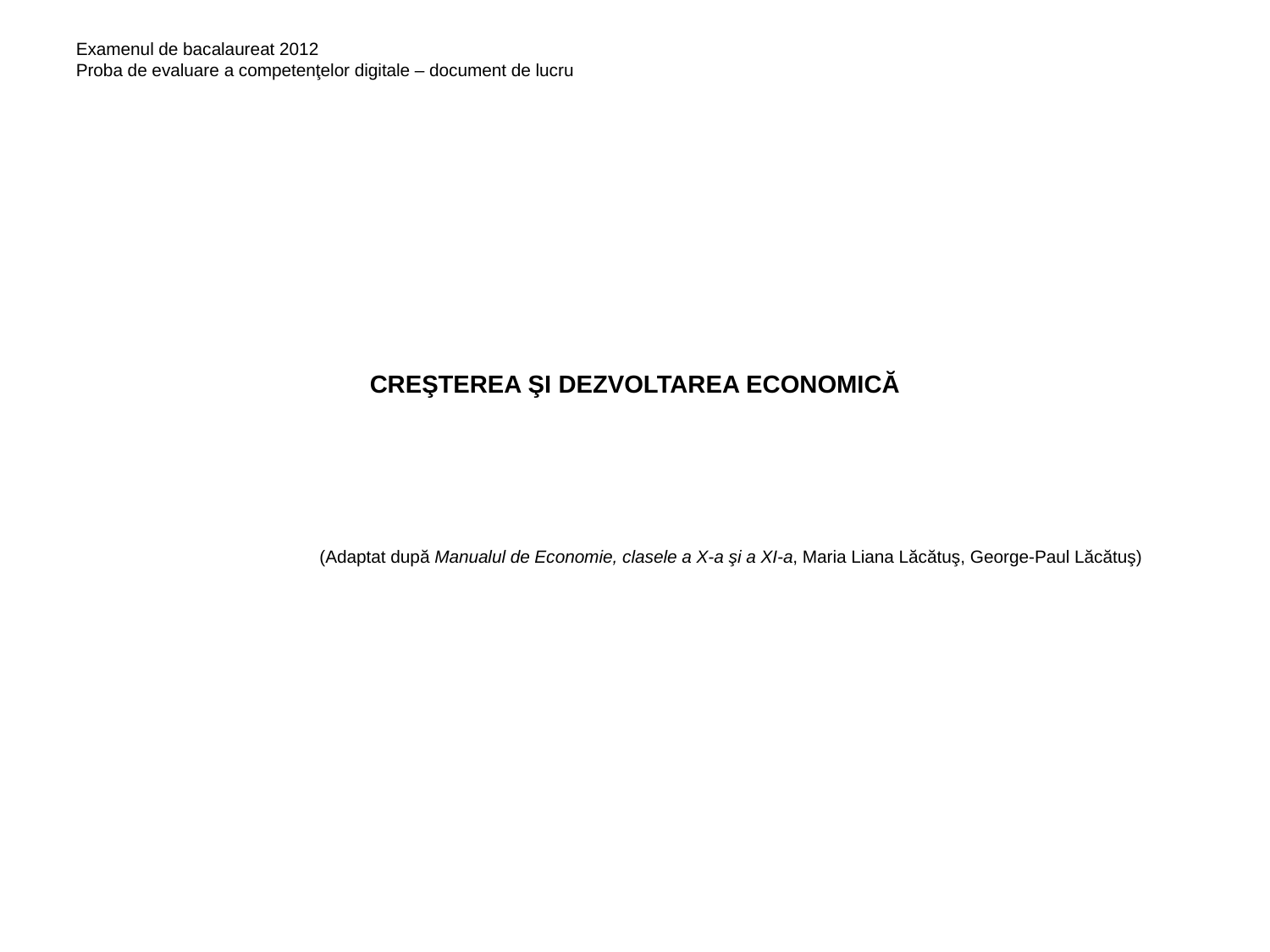

Examenul de bacalaureat 2012
Proba de evaluare a competenţelor digitale – document de lucru
# CREŞTEREA ŞI DEZVOLTAREA ECONOMICĂ
(Adaptat după Manualul de Economie, clasele a X-a şi a XI-a, Maria Liana Lăcătuş, George-Paul Lăcătuş)